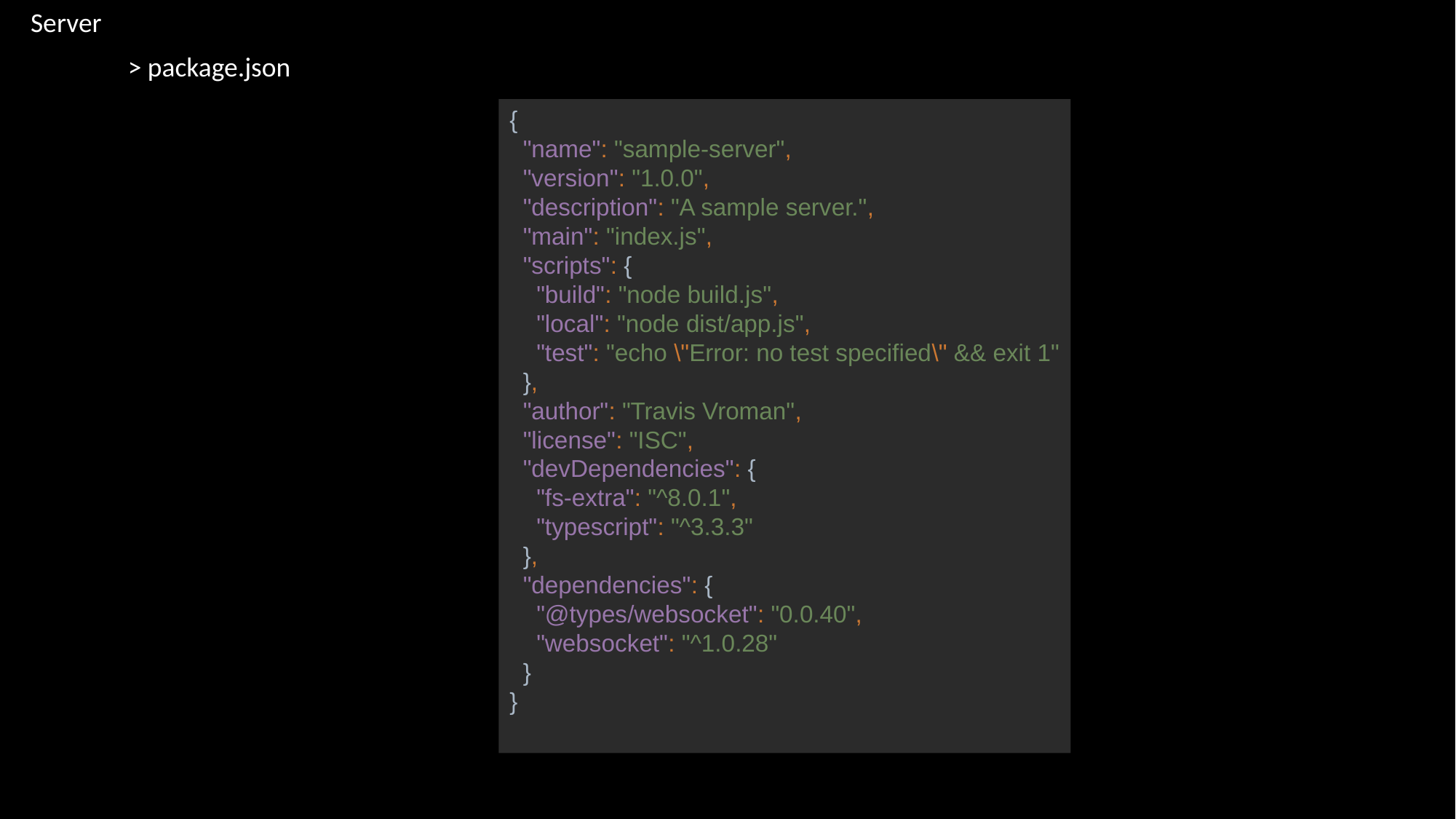

Server
> package.json
{
  "name": "sample-server",
  "version": "1.0.0",
  "description": "A sample server.",
  "main": "index.js",
  "scripts": {
    "build": "node build.js",
    "local": "node dist/app.js",
    "test": "echo \"Error: no test specified\" && exit 1"
  },
  "author": "Travis Vroman",
  "license": "ISC",
  "devDependencies": {
    "fs-extra": "^8.0.1",
    "typescript": "^3.3.3"
  },
  "dependencies": {
    "@types/websocket": "0.0.40",
    "websocket": "^1.0.28"
  }
}